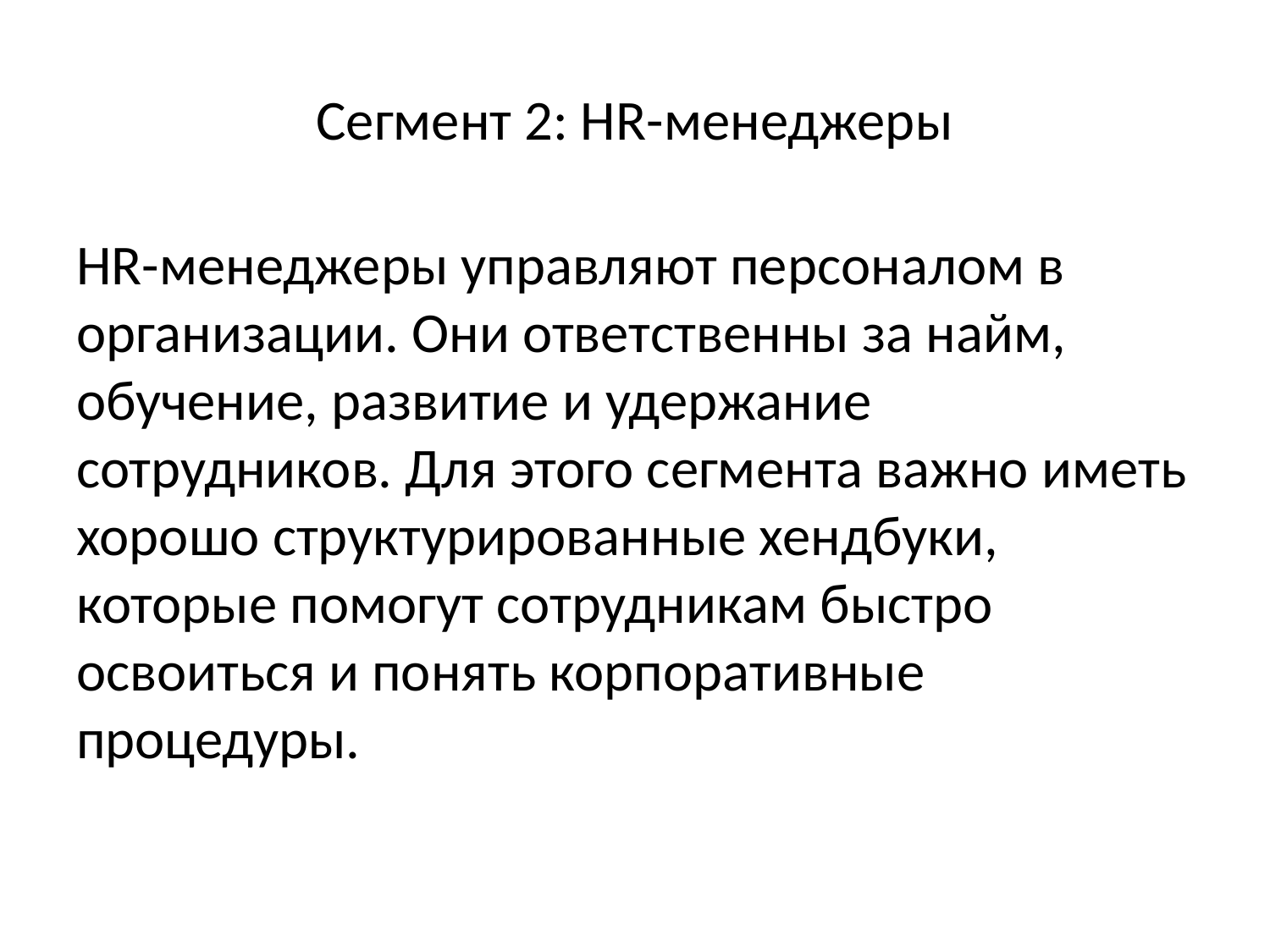

# Сегмент 2: HR-менеджеры
HR-менеджеры управляют персоналом в организации. Они ответственны за найм, обучение, развитие и удержание сотрудников. Для этого сегмента важно иметь хорошо структурированные хендбуки, которые помогут сотрудникам быстро освоиться и понять корпоративные процедуры.